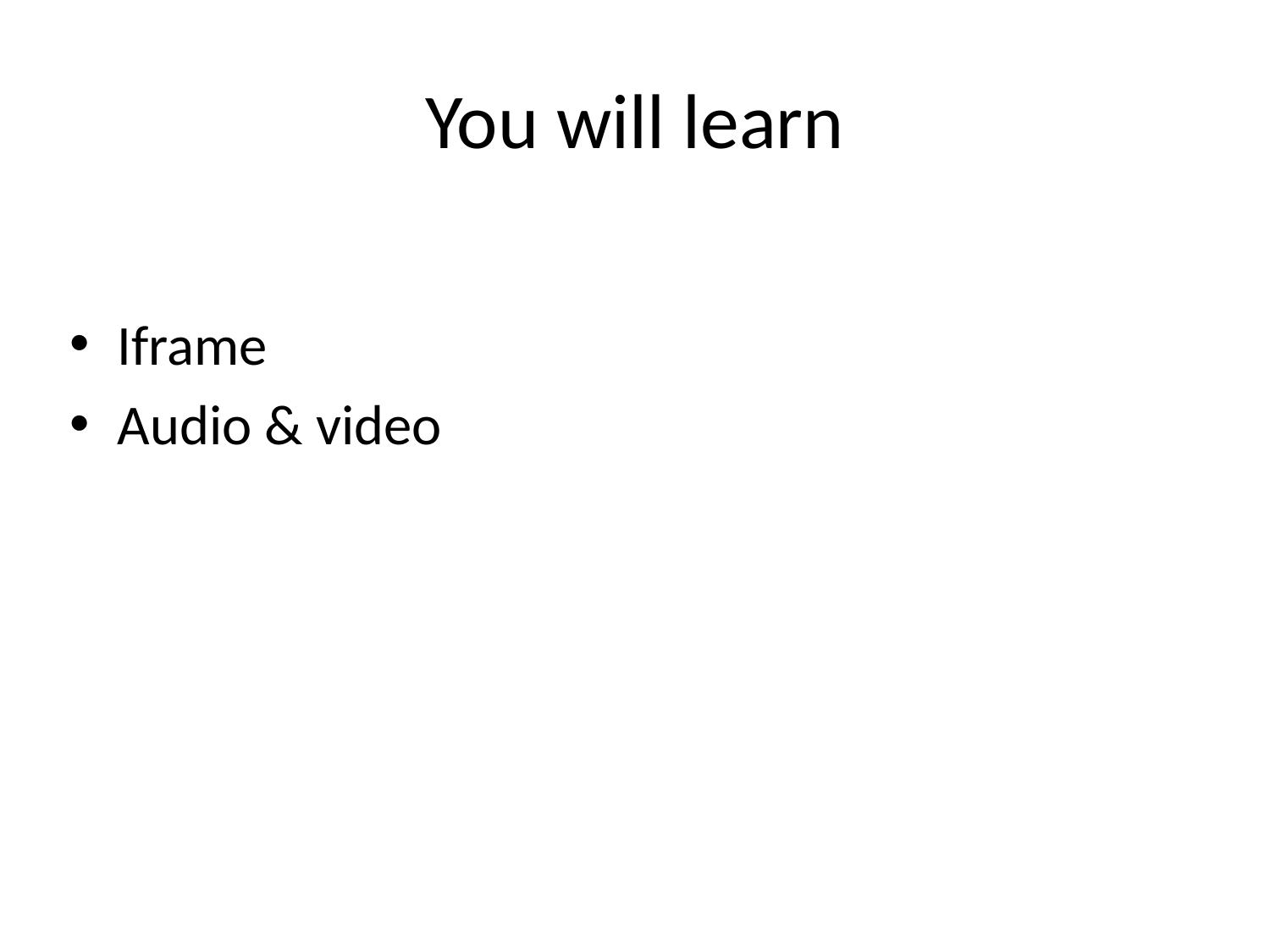

# You will learn

Iframe
Audio & video